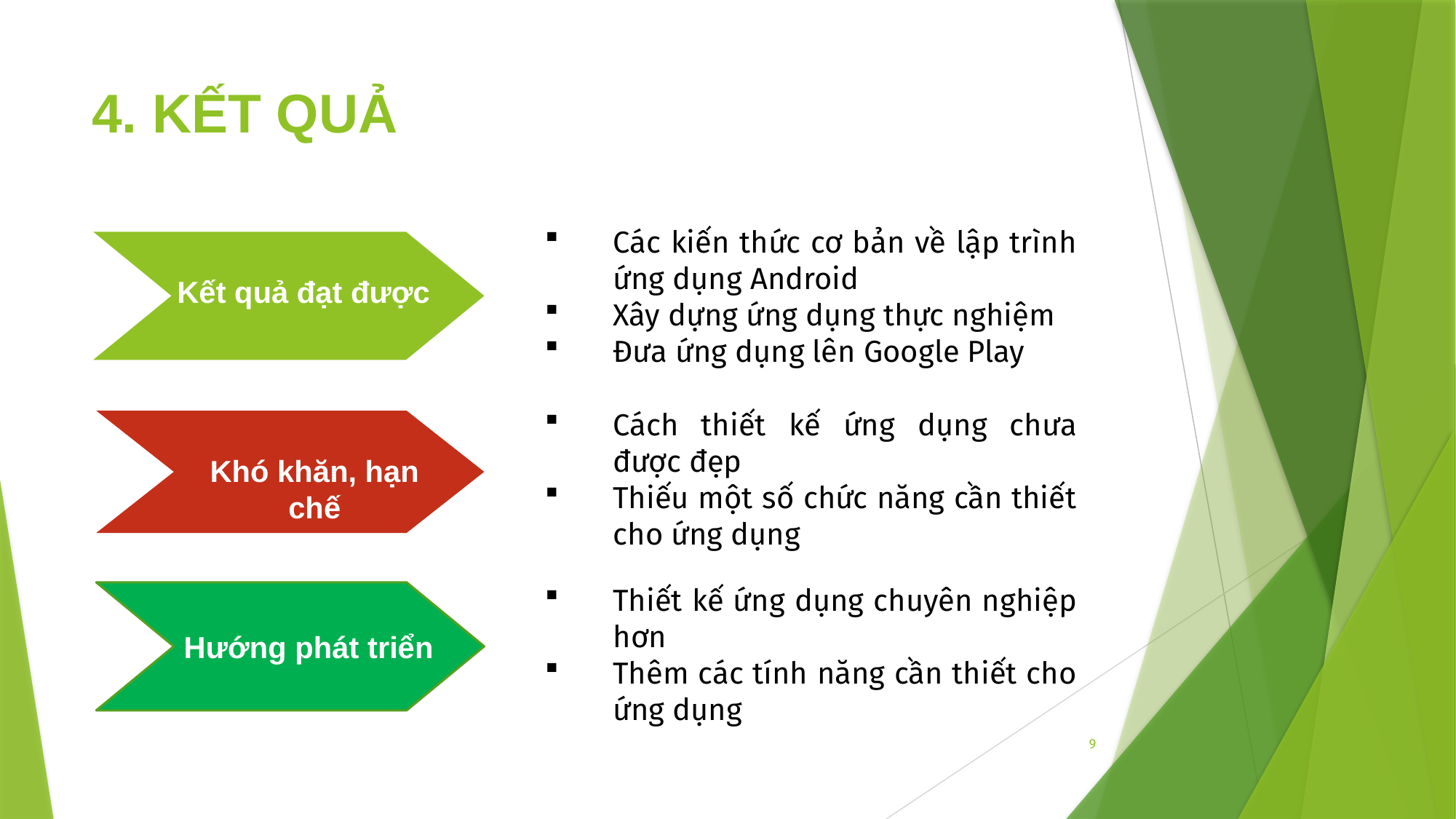

# 4. KẾT QUẢ
Các kiến thức cơ bản về lập trình ứng dụng Android
Xây dựng ứng dụng thực nghiệm
Đưa ứng dụng lên Google Play

Kết quả đạt được
Cách thiết kế ứng dụng chưa được đẹp
Thiếu một số chức năng cần thiết cho ứng dụng

Khó khăn, hạn chế
Thiết kế ứng dụng chuyên nghiệp hơn
Thêm các tính năng cần thiết cho ứng dụng

Hướng phát triển
9